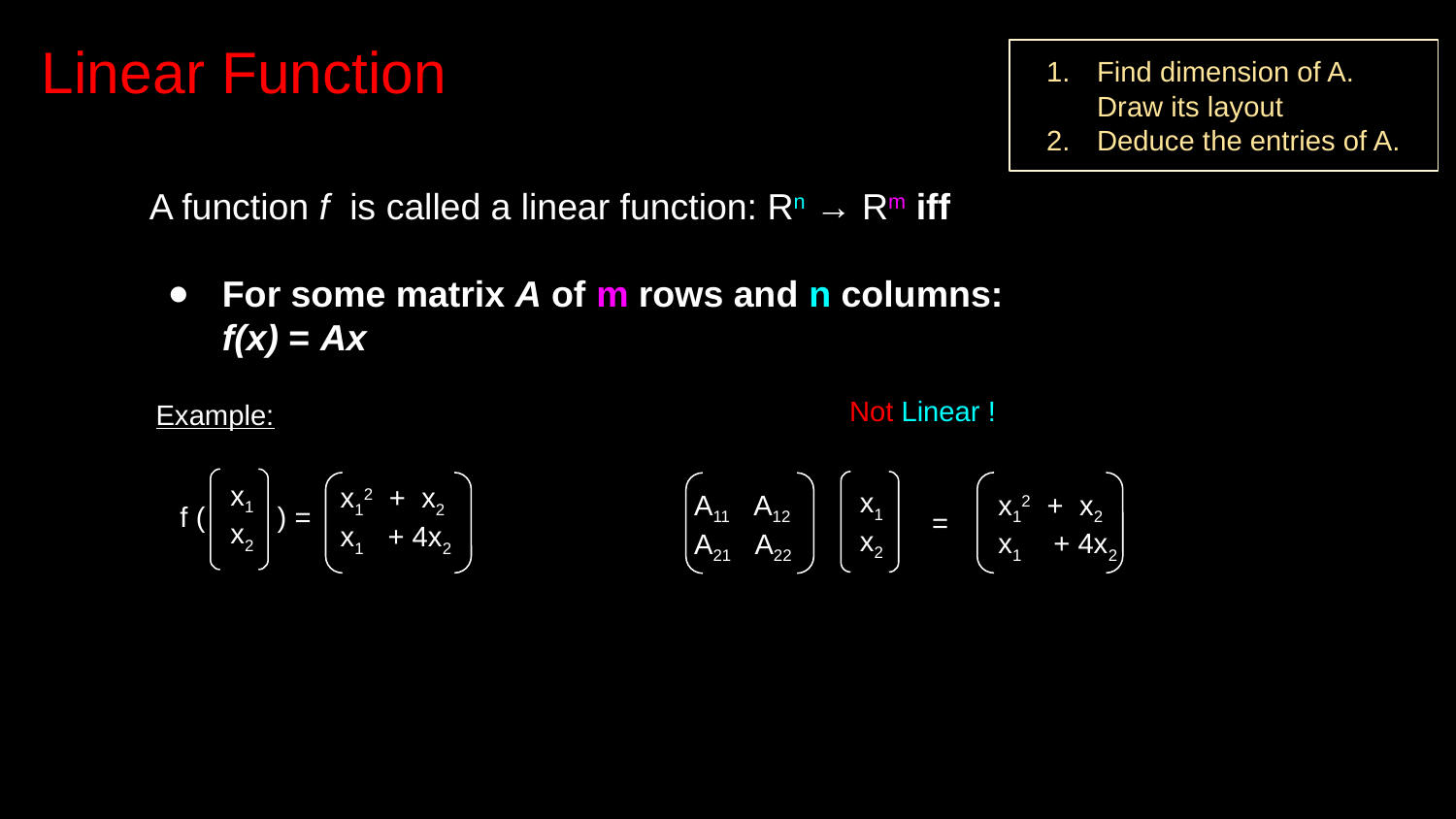

Linear Function
Find dimension of A. Draw its layout
Deduce the entries of A.
A function f  is called a linear function: Rn → Rm iff

For some matrix A of m rows and n columns:
f(x) = Ax
Not Linear !
Example:

   f (         ) =
x1
x2
x12  +  x2
x1   + 4x2

x1
x2

x12  +  x2
x1    + 4x2

A11     A12
A21     A22

=